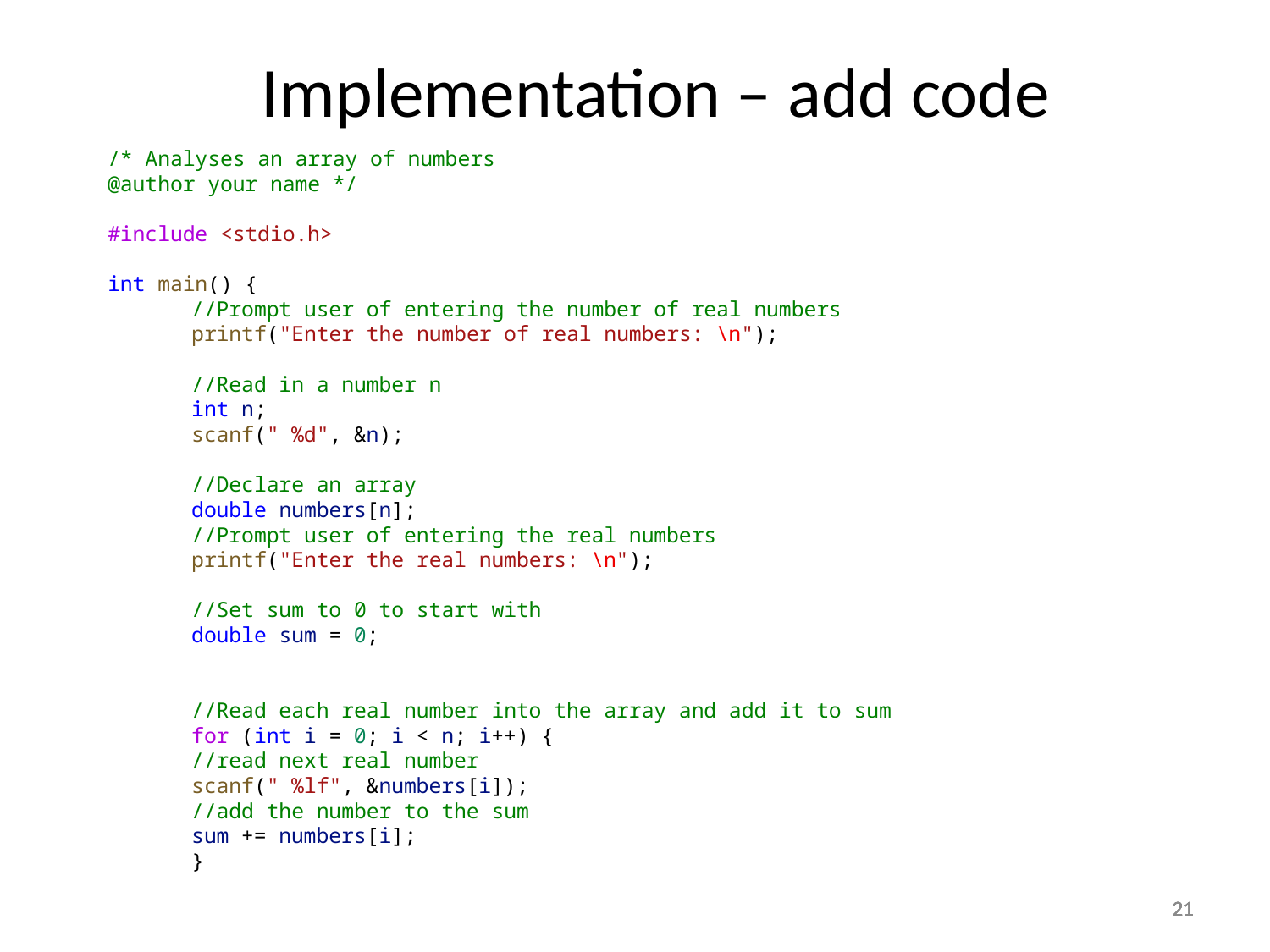

Implementation – add code
/* Analyses an array of numbers
@author your name */
#include <stdio.h>
int main() {
	//Prompt user of entering the number of real numbers
	printf("Enter the number of real numbers: \n");

	//Read in a number n
	int n;
	scanf(" %d", &n);

	//Declare an array
	double numbers[n];
	//Prompt user of entering the real numbers
	printf("Enter the real numbers: \n");
	//Set sum to 0 to start with
	double sum = 0;
	//Read each real number into the array and add it to sum
	for (int i = 0; i < n; i++) {
		//read next real number
		scanf(" %lf", &numbers[i]);
		//add the number to the sum
		sum += numbers[i];
	}
21
21
21
21
21
21
21